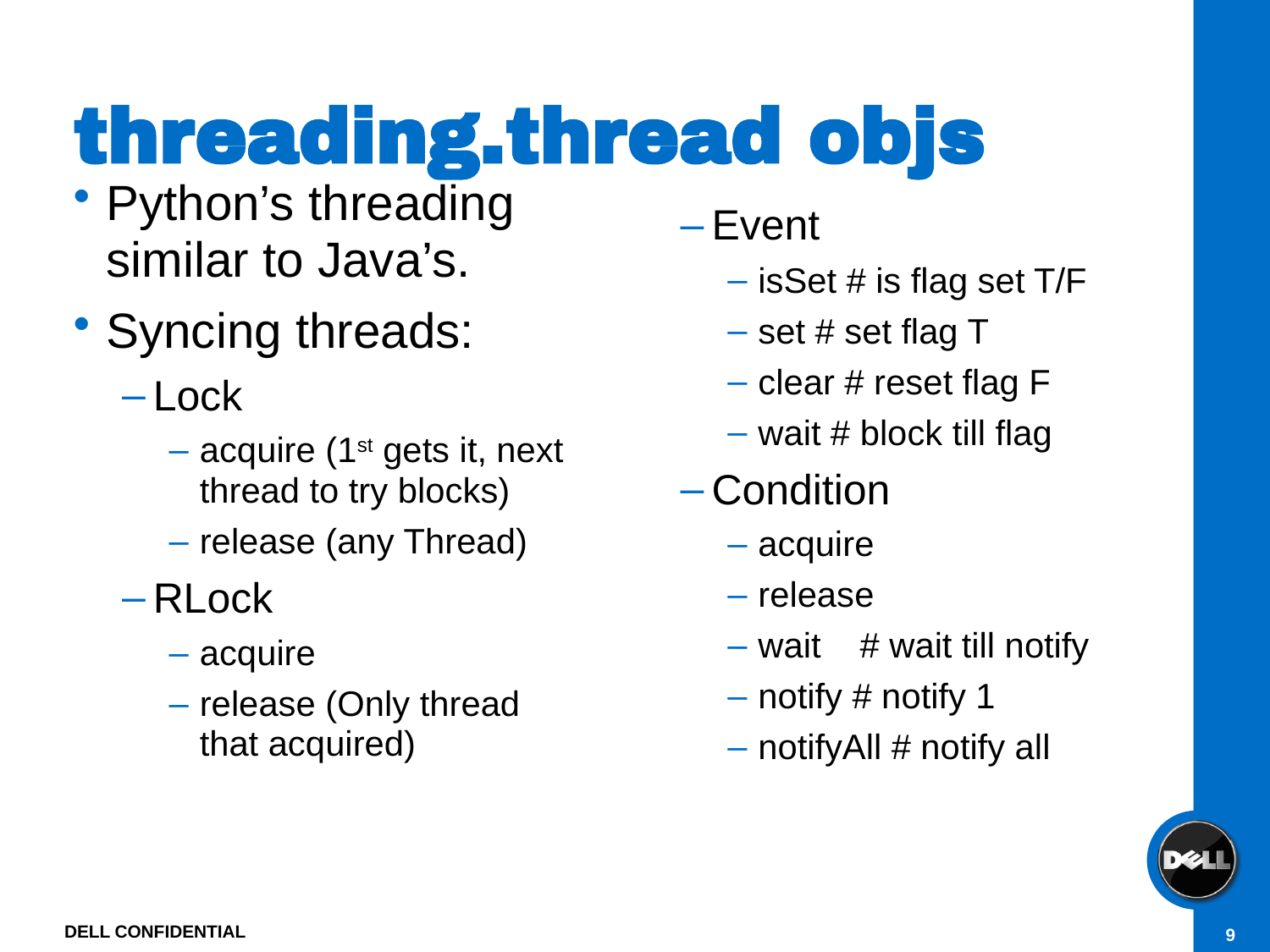

# threading.thread objs
Python’s threading similar to Java’s.
Syncing threads:
Lock
acquire (1st gets it, next thread to try blocks)
release (any Thread)
RLock
acquire
release (Only thread that acquired)
Event
isSet # is flag set T/F
set # set flag T
clear # reset flag F
wait # block till flag
Condition
acquire
release
wait    # wait till notify
notify # notify 1
notifyAll # notify all

DELL CONFIDENTIAL
9